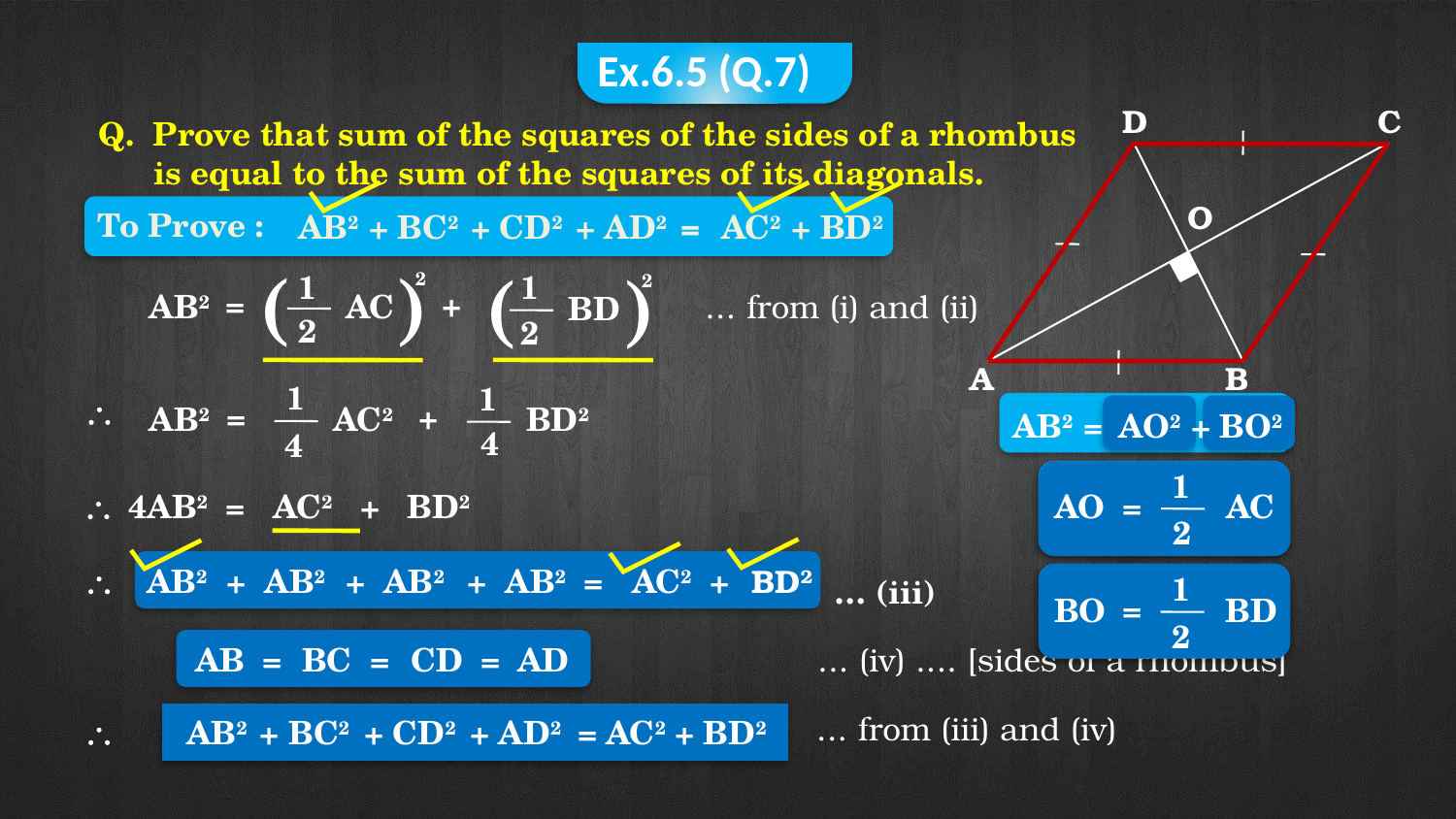

Ex.6.5 (Q.7)

Prove that sum of the squares of the sides of a rhombus
      is equal to the sum of the squares of its diagonals.
To Prove :
+ BC2
+ CD2
+ AD2
=
AC2
+ BD2
AB2
D
C
O

A
B

(
)
(
)
2
2
1
1
=
+
AB2
AC
... from (i) and (ii)
BD
2
2
1
1
∴
=
+
AB2
AC2
BD2

AB2  =
AO2
+ BO2
4
4
1
=
AO
AC
2

∴
=
AC2
+
BD2
4AB2

∴
AB2
BD2
+  AB2
+  AB2
+  AB2  =
AC2  +
1
=
BO
BD
2

… (iii)

AD
... (iv) .... [sides of a rhombus]
AB  =
BC  =
CD  =
... from (iii) and (iv)

+ BC2
+ CD2
+ AD2
= AC2 + BD2
∴
AB2